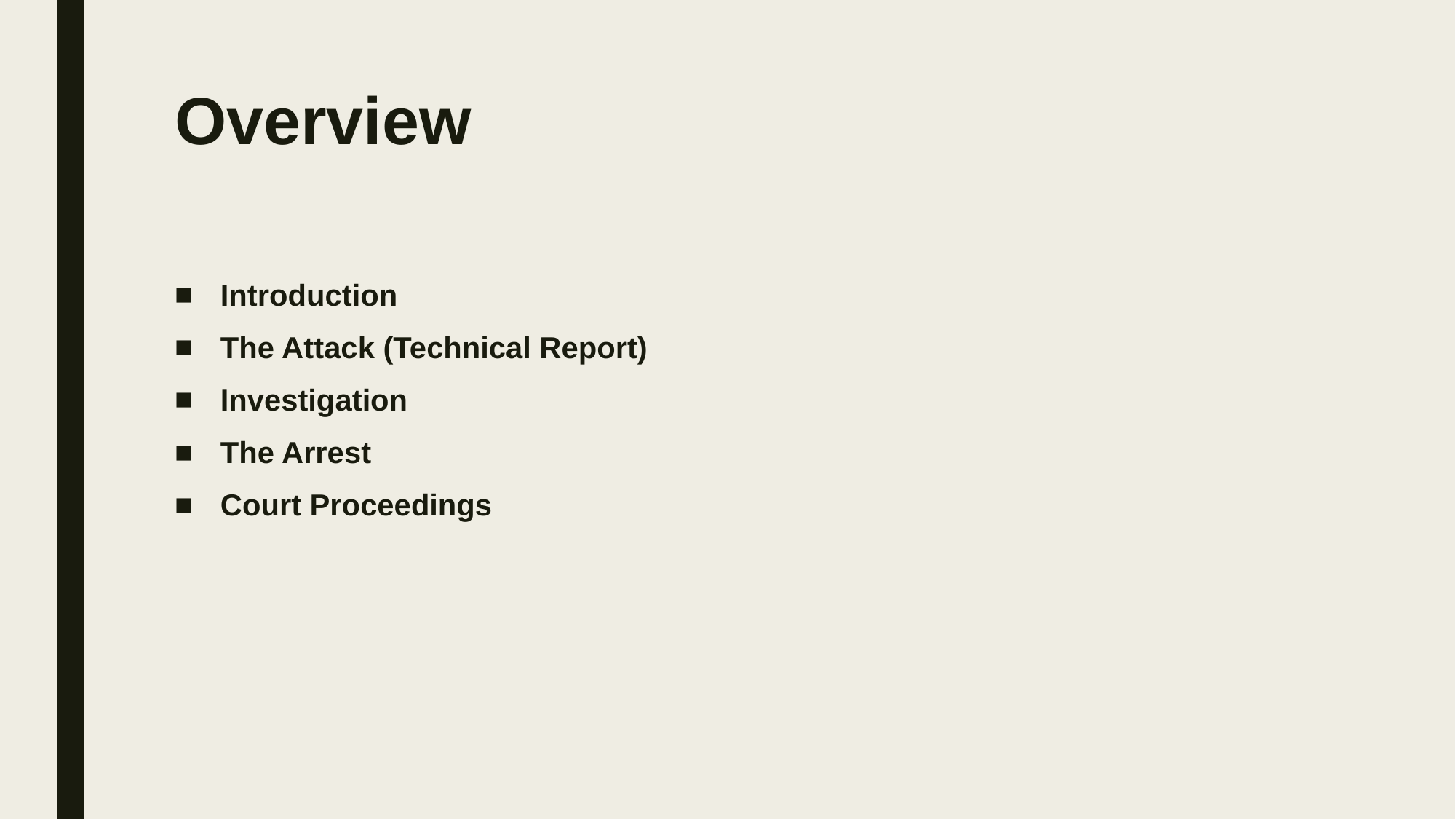

# Overview
Introduction
The Attack (Technical Report)
Investigation
The Arrest
Court Proceedings